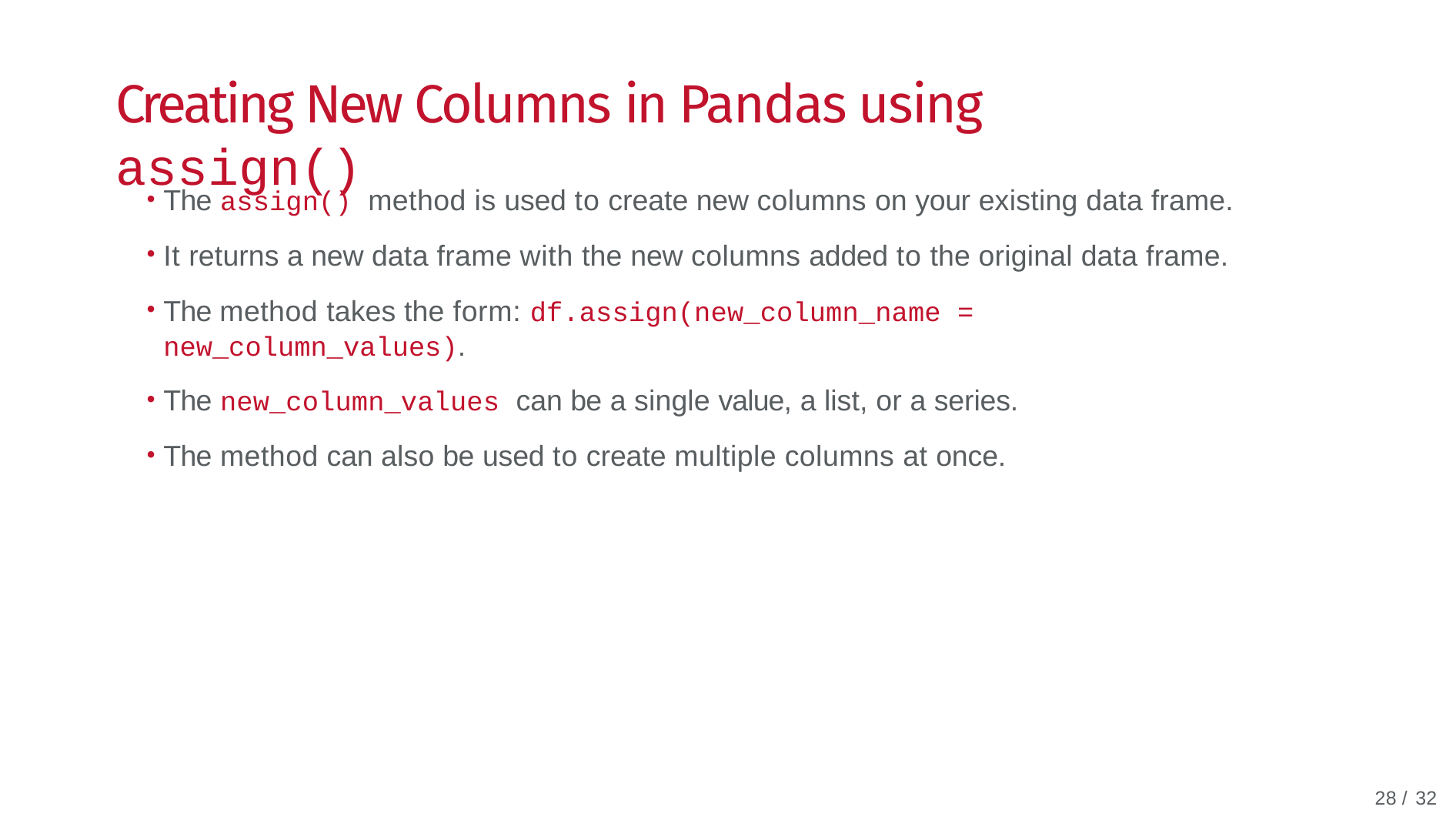

# Creating New Columns in Pandas using assign()
The assign() method is used to create new columns on your existing data frame.
It returns a new data frame with the new columns added to the original data frame.
The method takes the form: df.assign(new_column_name = new_column_values).
The new_column_values can be a single value, a list, or a series.
The method can also be used to create multiple columns at once.
28 / 32